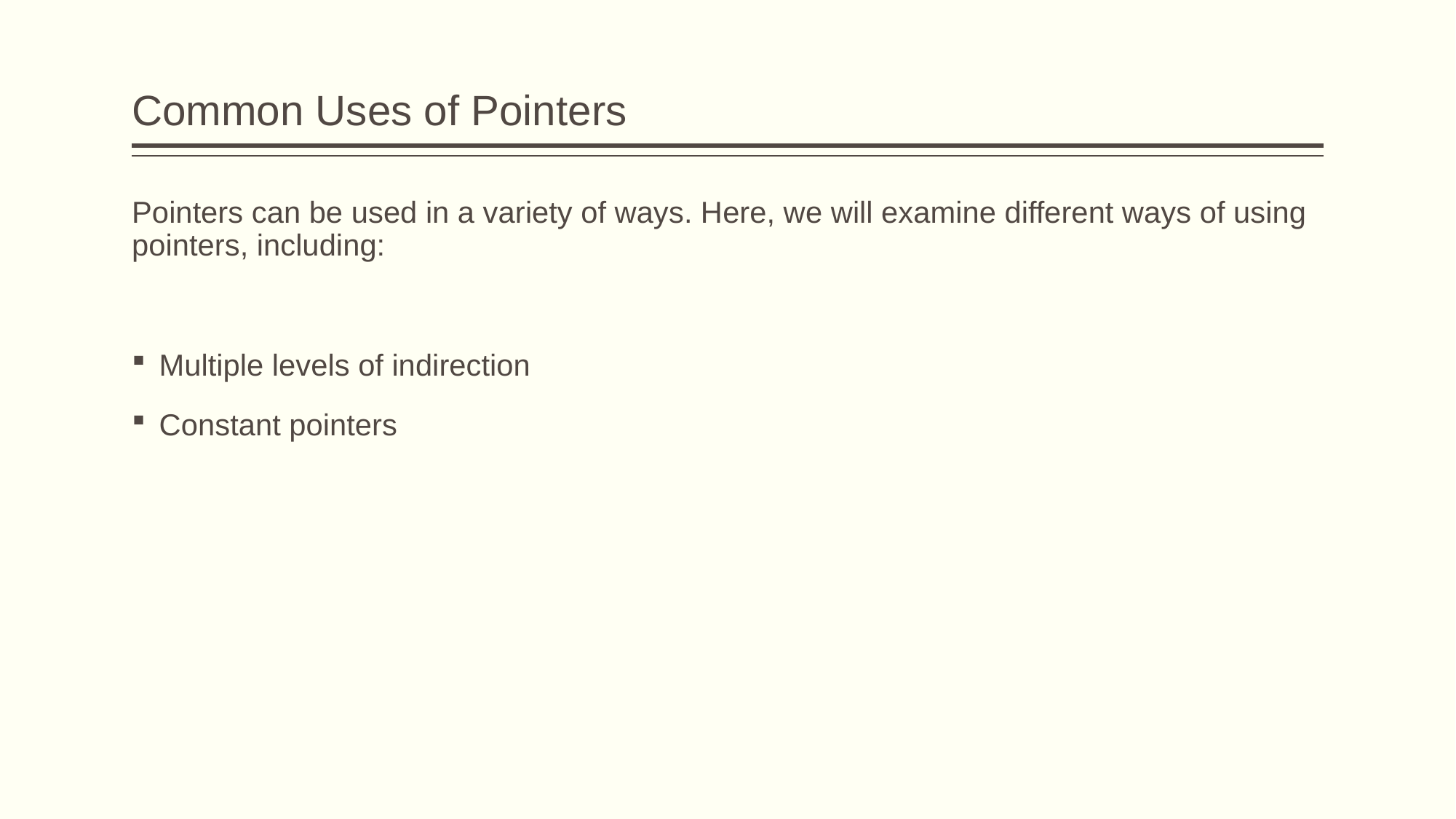

# Common Uses of Pointers
Pointers can be used in a variety of ways. Here, we will examine different ways of using pointers, including:

Multiple levels of indirection
Constant pointers